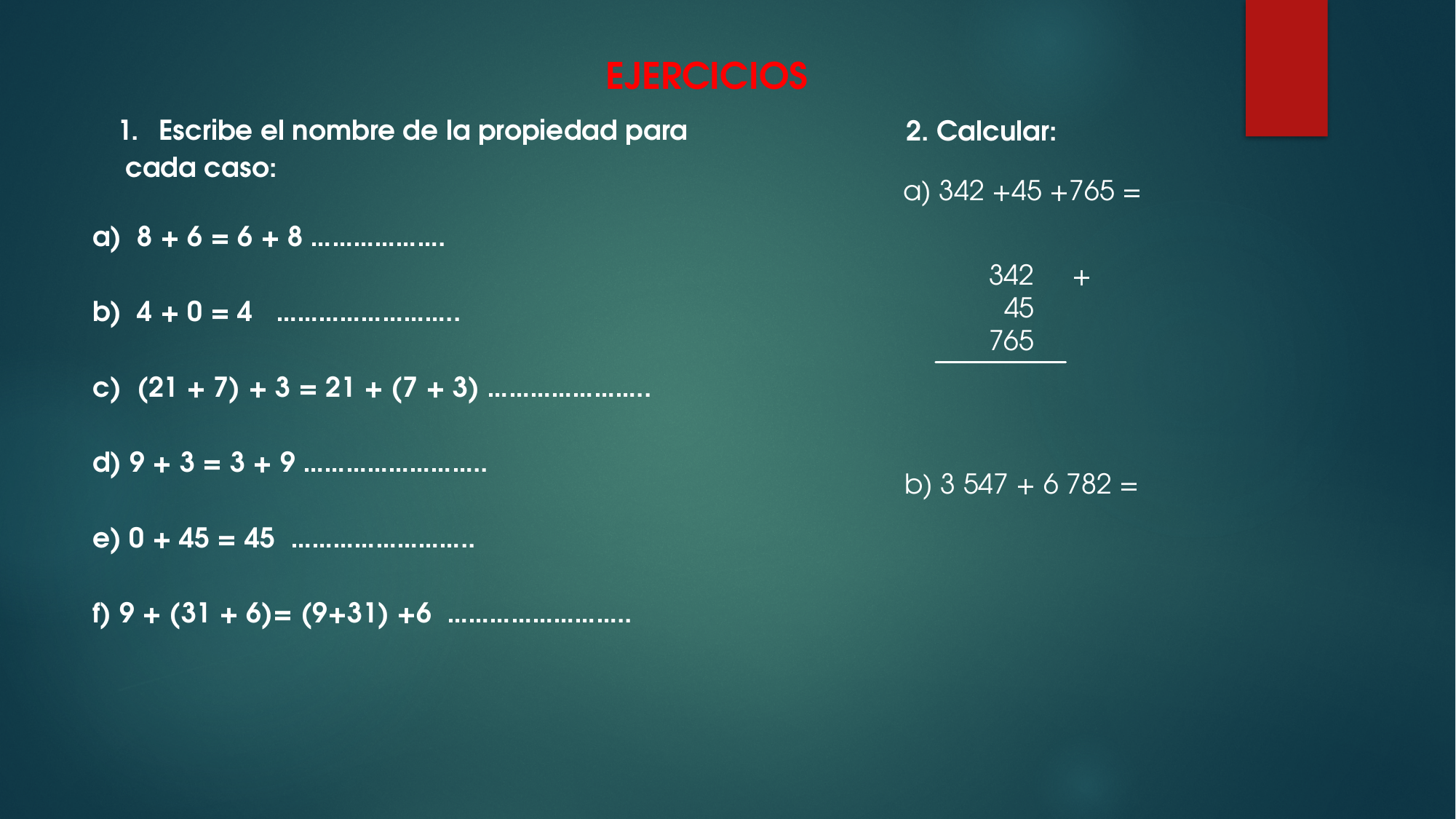

EJERCICIOS
Escribe el nombre de la propiedad para
 cada caso:
2. Calcular:
a) 342 +45 +765 =
a)  8 + 6 = 6 + 8 ……………….

b)  4 + 0 = 4   ……………………..

c)  (21 + 7) + 3 = 21 + (7 + 3) …………………..

d) 9 + 3 = 3 + 9 ……………………..

e) 0 + 45 = 45  ……………………..

f) 9 + (31 + 6)= (9+31) +6  ……………………..

     +
  45
765
b) 3 547 + 6 782 =